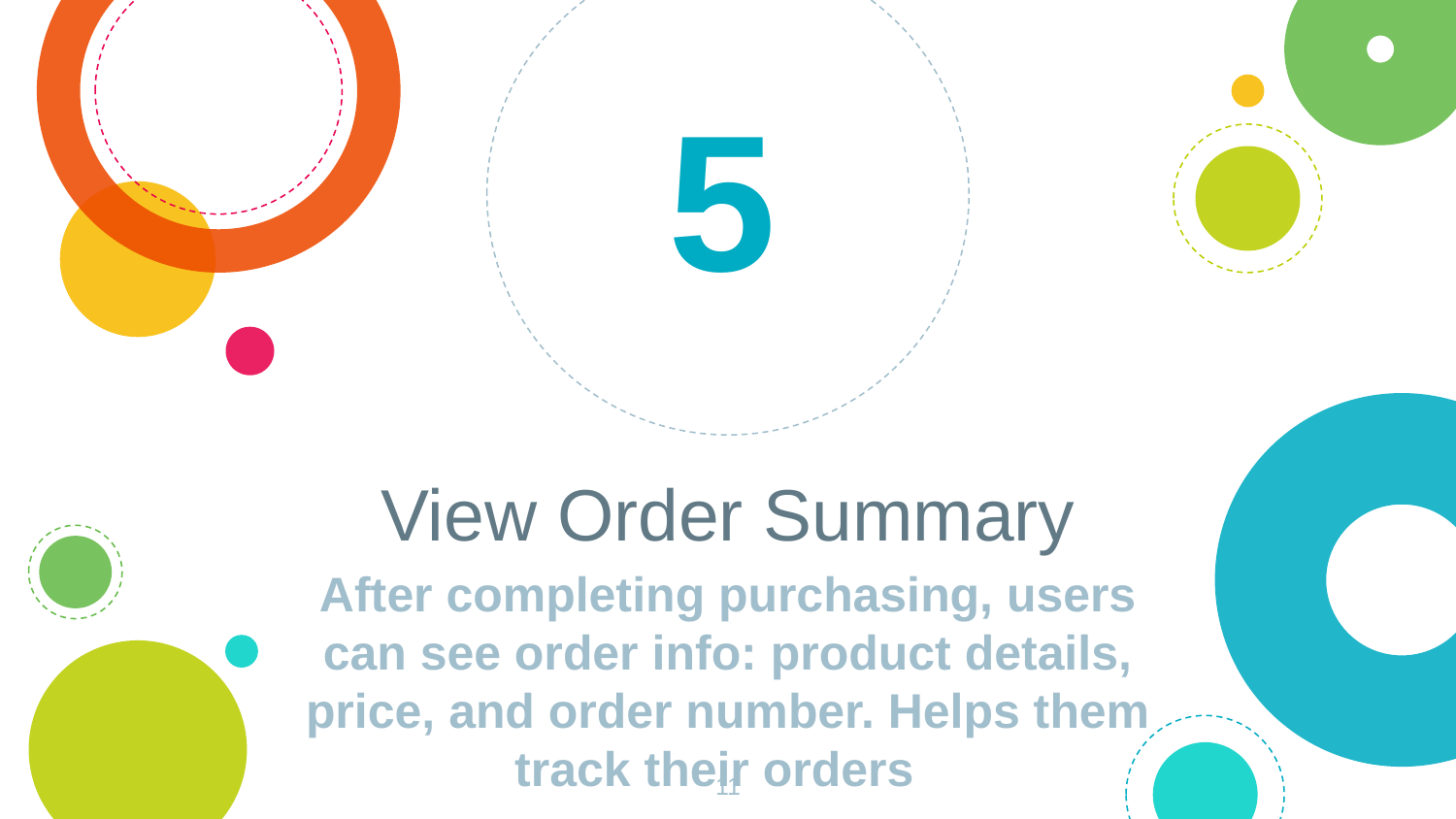

5
# View Order Summary
After completing purchasing, users can see order info: product details, price, and order number. Helps them track their orders
11